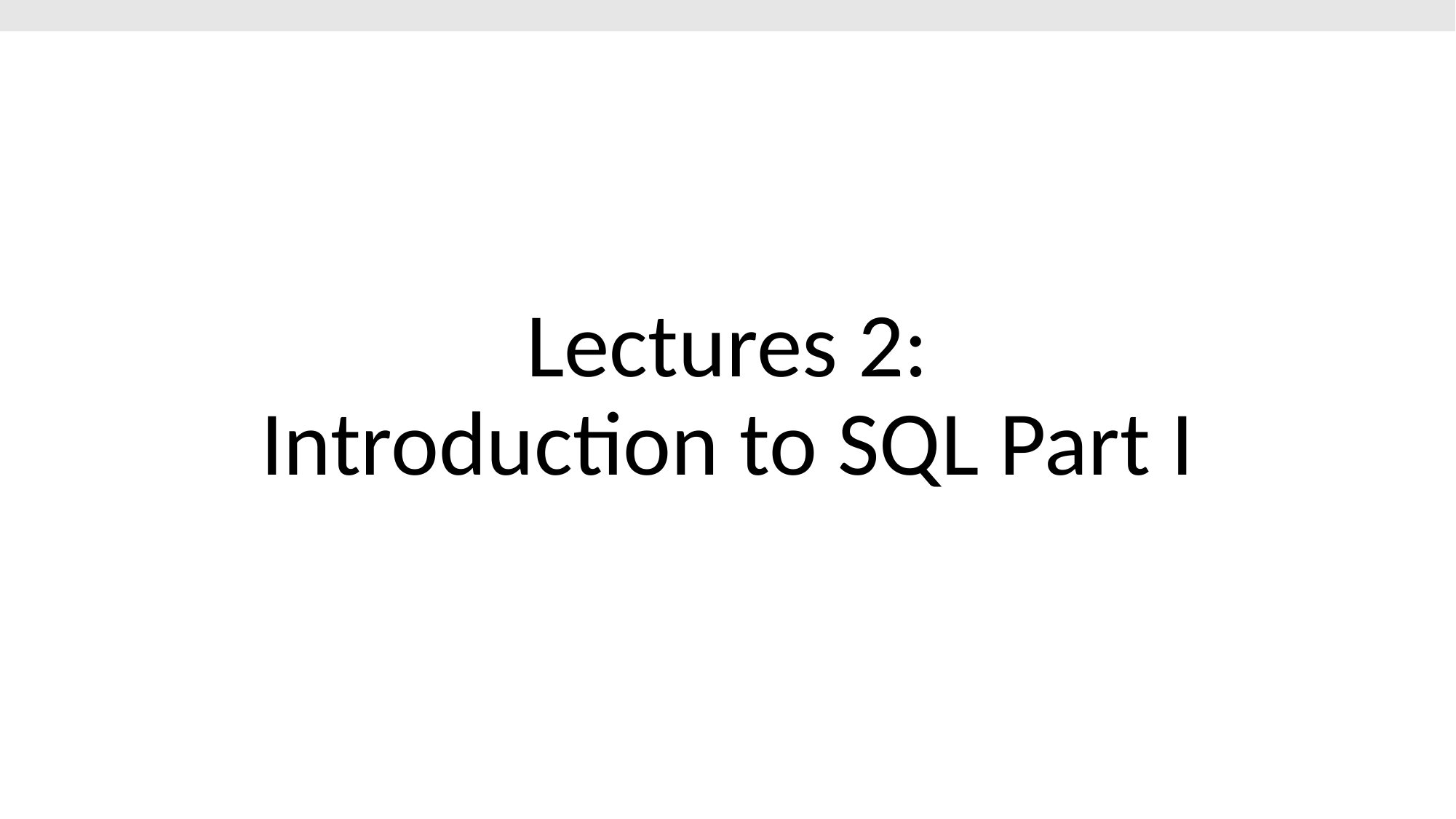

# Lectures 2: Introduction to SQL Part I